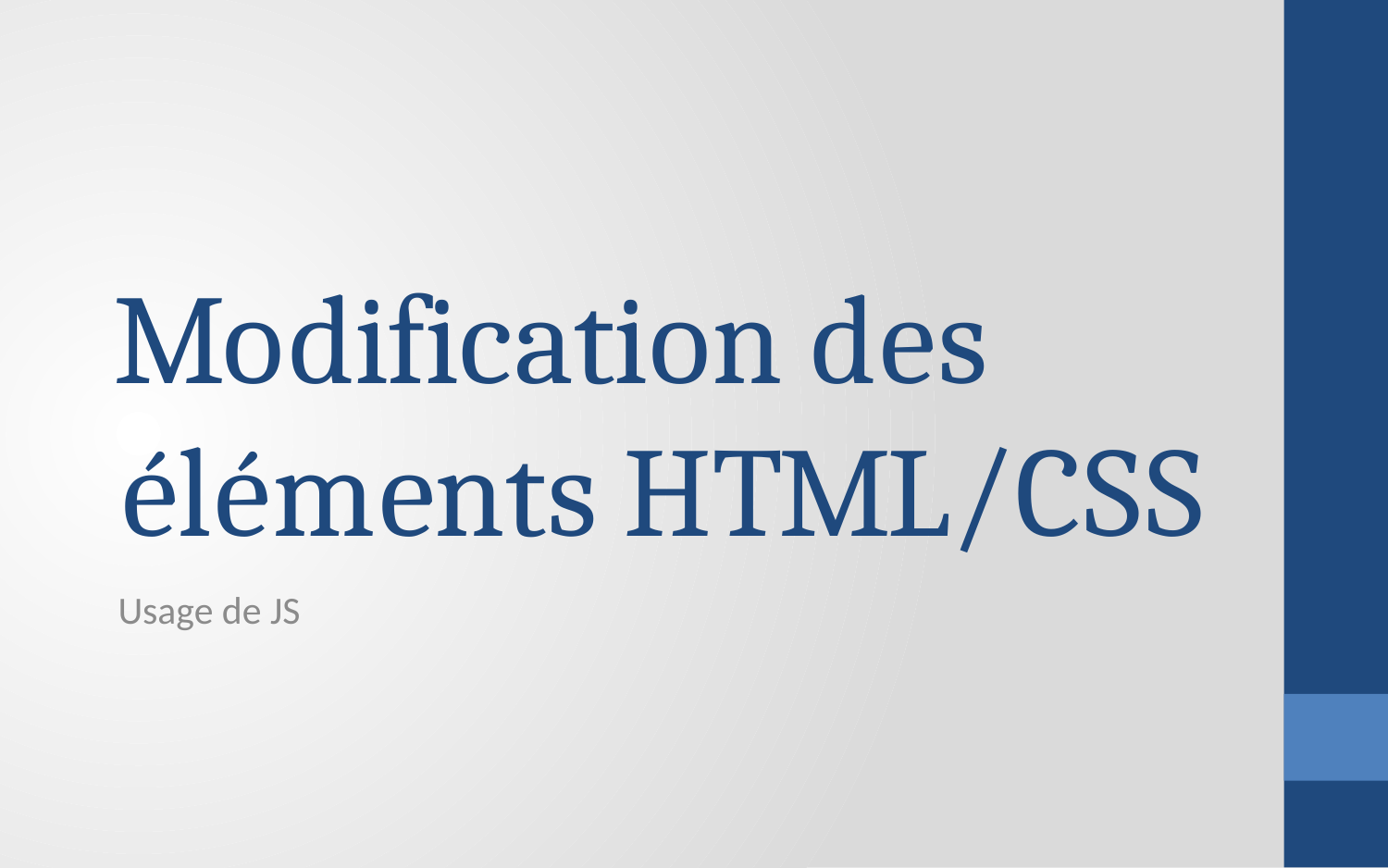

# Modification des éléments HTML/CSS
Usage de JS